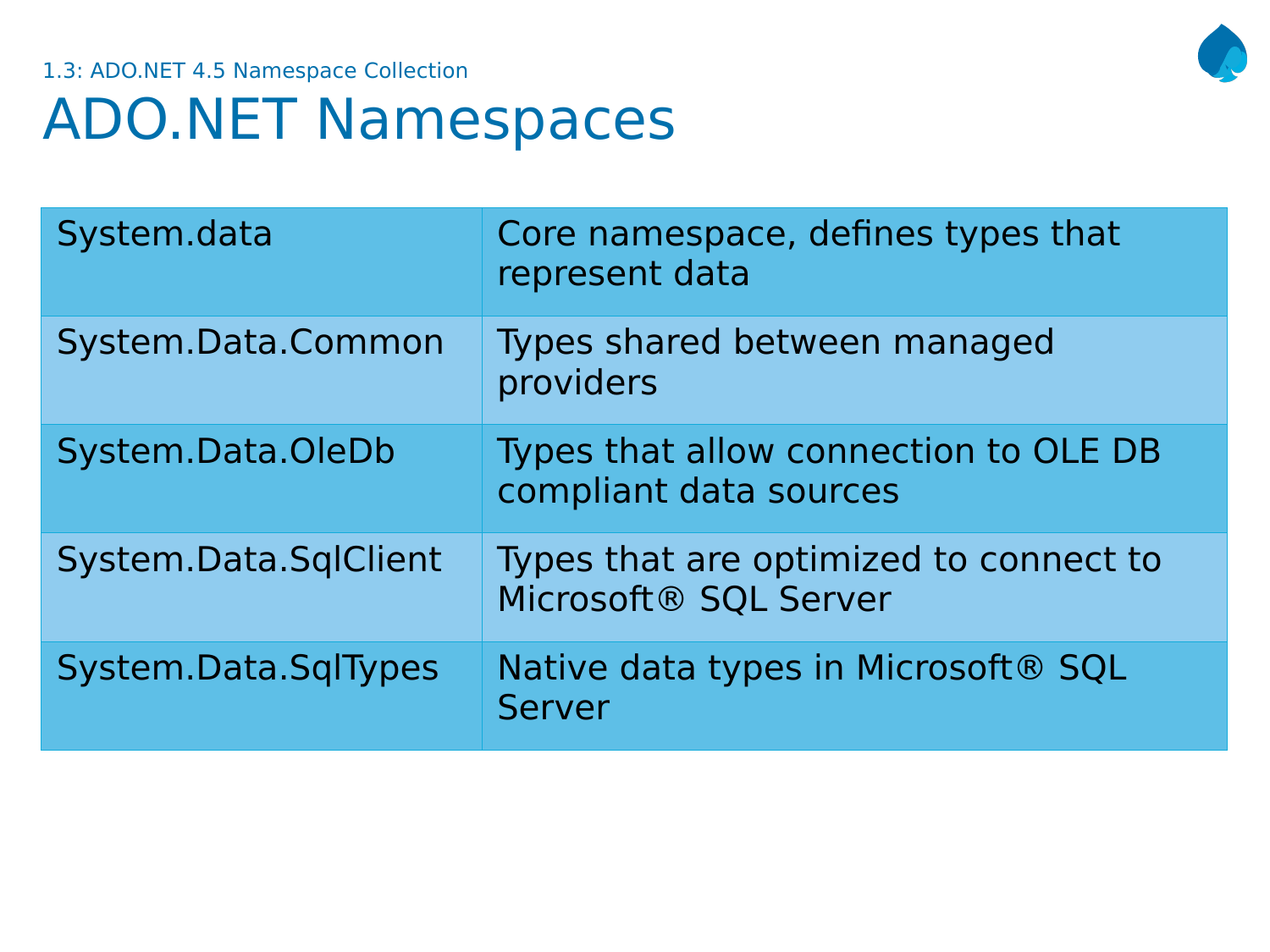

# 1.3: ADO.NET 4.5 Namespace Collection ADO.NET Namespaces
| System.data | Core namespace, defines types that represent data |
| --- | --- |
| System.Data.Common | Types shared between managed providers |
| System.Data.OleDb | Types that allow connection to OLE DB compliant data sources |
| System.Data.SqlClient | Types that are optimized to connect to Microsoft® SQL Server |
| System.Data.SqlTypes | Native data types in Microsoft® SQL Server |